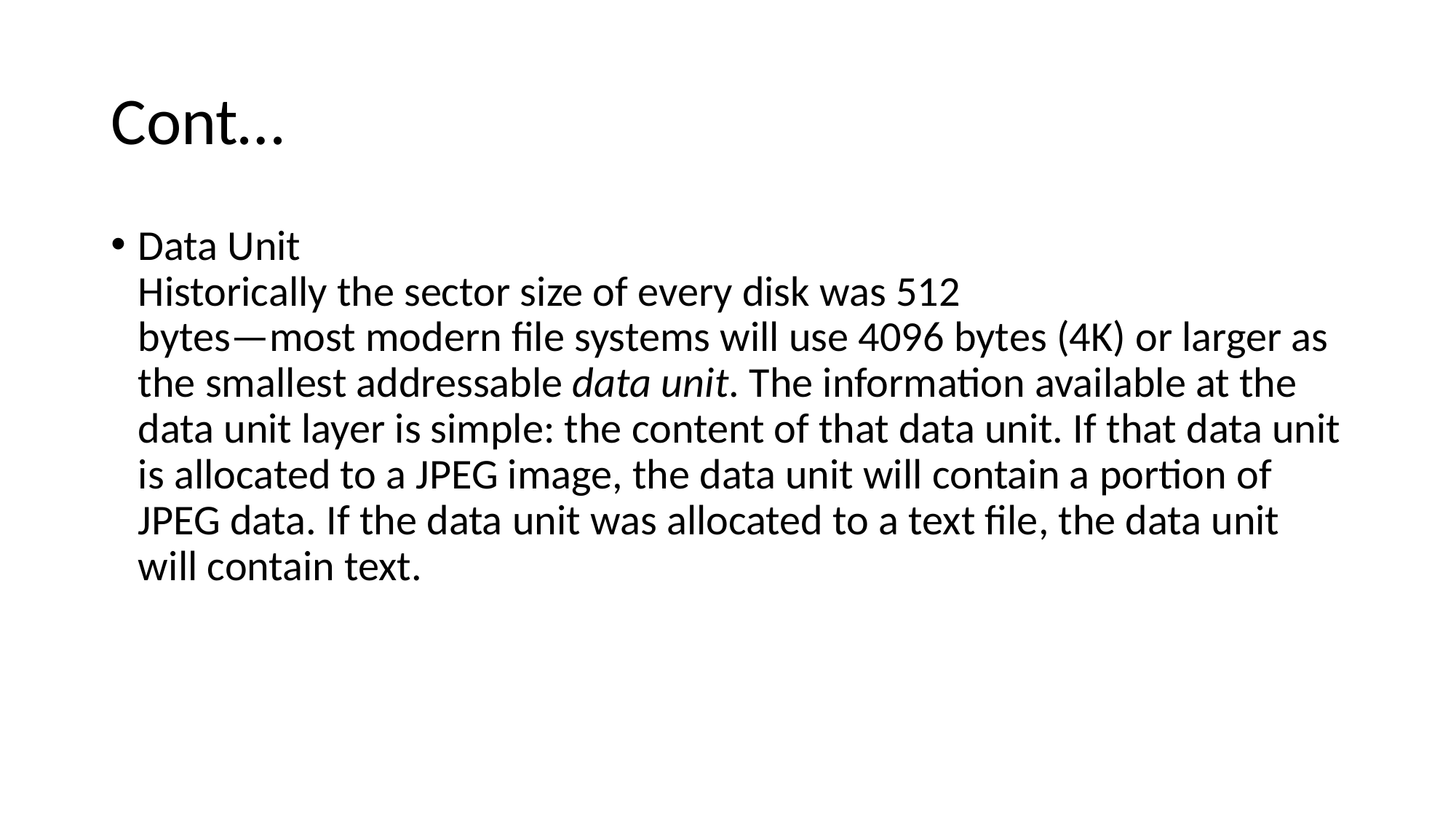

# Cont…
Data Unit
Historically the sector size of every disk was 512
bytes—most modern file systems will use 4096 bytes (4K) or larger as the smallest addressable data unit. The information available at the data unit layer is simple: the content of that data unit. If that data unit is allocated to a JPEG image, the data unit will contain a portion of JPEG data. If the data unit was allocated to a text file, the data unit will contain text.